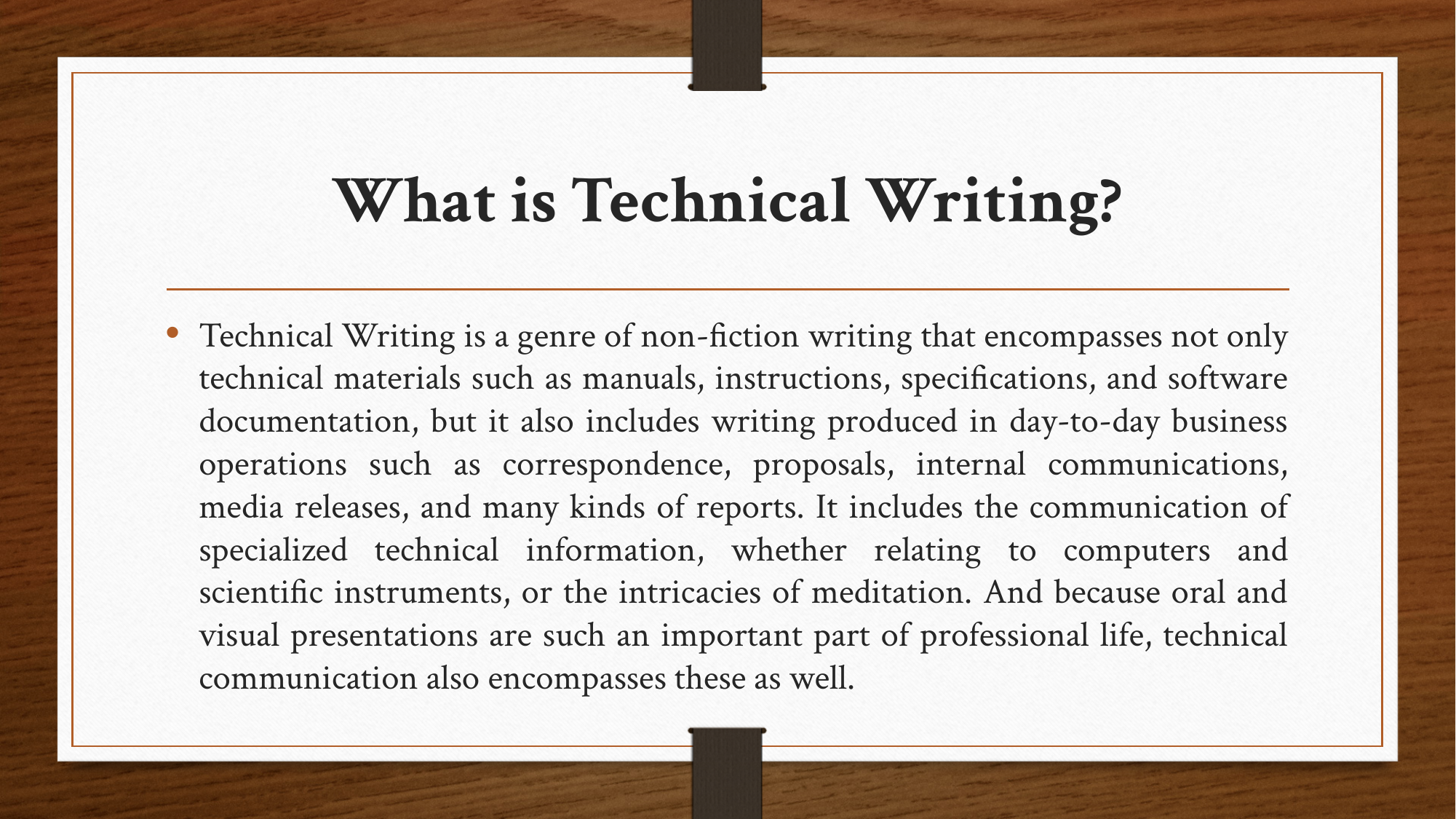

# What is Technical Writing?
Technical Writing is a genre of non-fiction writing that encompasses not only technical materials such as manuals, instructions, specifications, and software documentation, but it also includes writing produced in day-to-day business operations such as correspondence, proposals, internal communications, media releases, and many kinds of reports. It includes the communication of specialized technical information, whether relating to computers and scientific instruments, or the intricacies of meditation. And because oral and visual presentations are such an important part of professional life, technical communication also encompasses these as well.